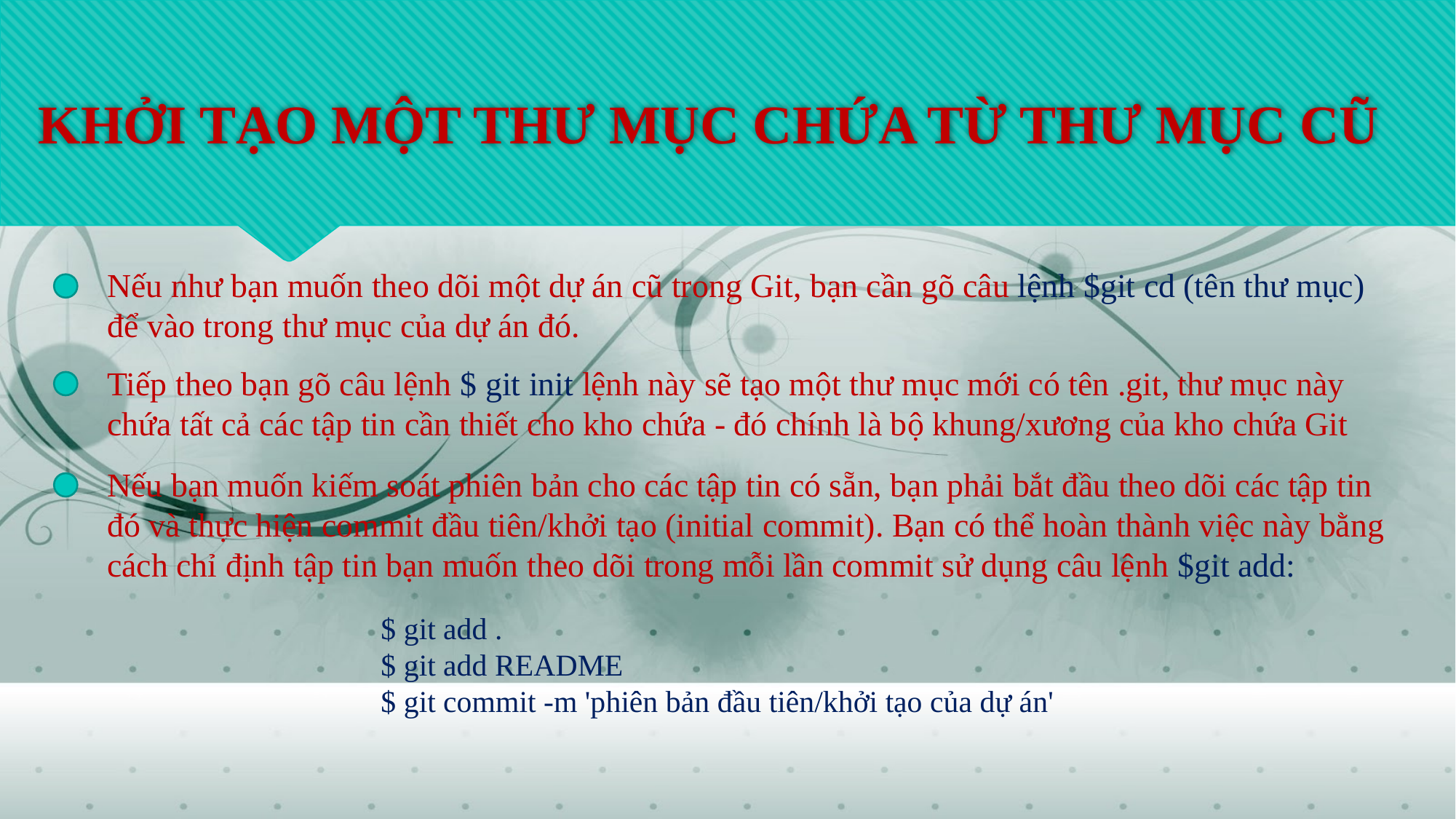

# KHỞI TẠO MỘT THƯ MỤC CHỨA TỪ THƯ MỤC CŨ
Nếu như bạn muốn theo dõi một dự án cũ trong Git, bạn cần gõ câu lệnh $git cd (tên thư mục) để vào trong thư mục của dự án đó.

Tiếp theo bạn gõ câu lệnh $ git init lệnh này sẽ tạo một thư mục mới có tên .git, thư mục này chứa tất cả các tập tin cần thiết cho kho chứa - đó chính là bộ khung/xương của kho chứa Git

Nếu bạn muốn kiếm soát phiên bản cho các tập tin có sẵn, bạn phải bắt đầu theo dõi các tập tin đó và thực hiện commit đầu tiên/khởi tạo (initial commit). Bạn có thể hoàn thành việc này bằng cách chỉ định tập tin bạn muốn theo dõi trong mỗi lần commit sử dụng câu lệnh $git add:

$ git add .
$ git add README
$ git commit -m 'phiên bản đầu tiên/khởi tạo của dự án'